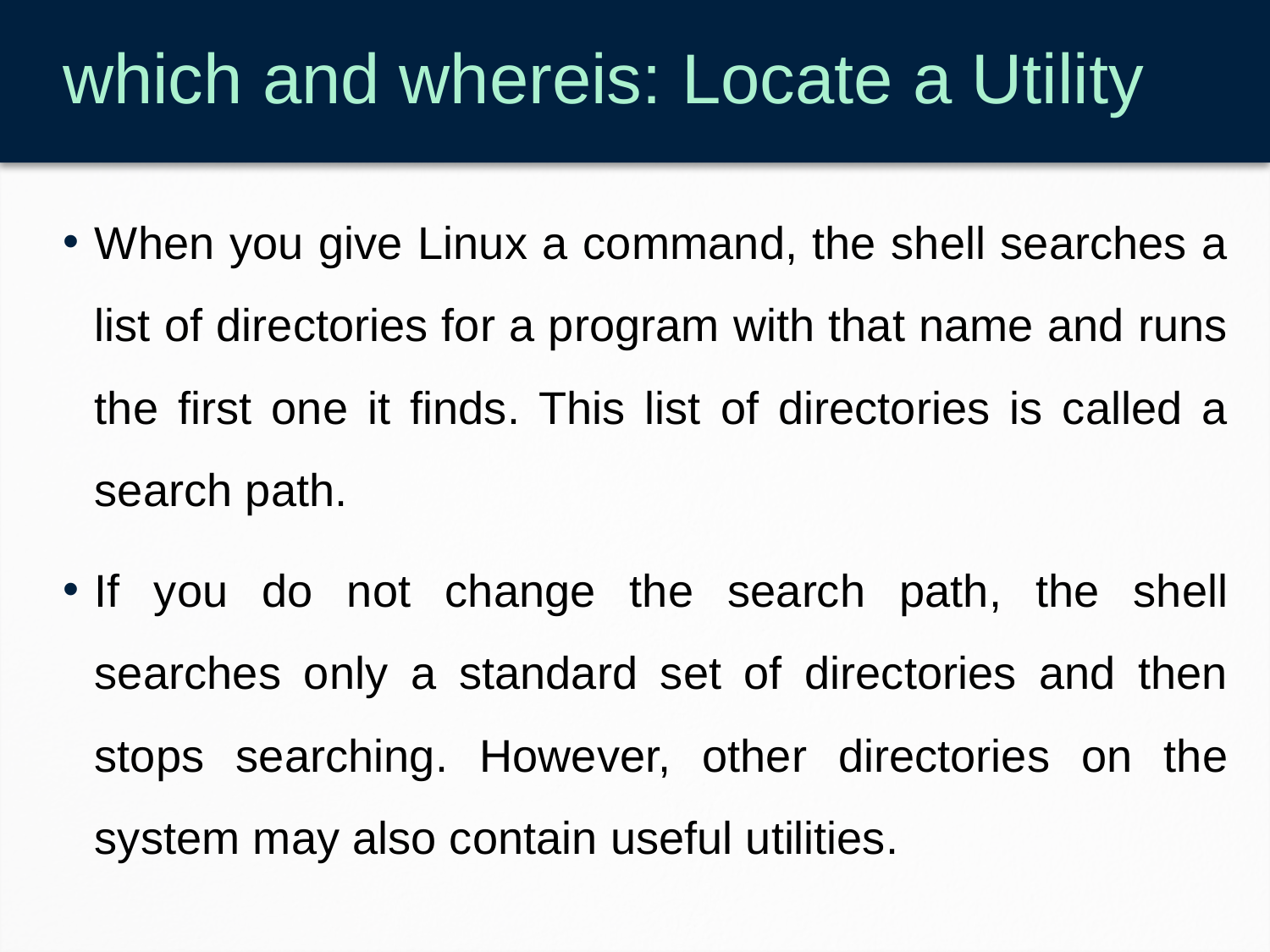

# which and whereis: Locate a Utility
When you give Linux a command, the shell searches a list of directories for a program with that name and runs the first one it finds. This list of directories is called a search path.
If you do not change the search path, the shell searches only a standard set of directories and then stops searching. However, other directories on the system may also contain useful utilities.